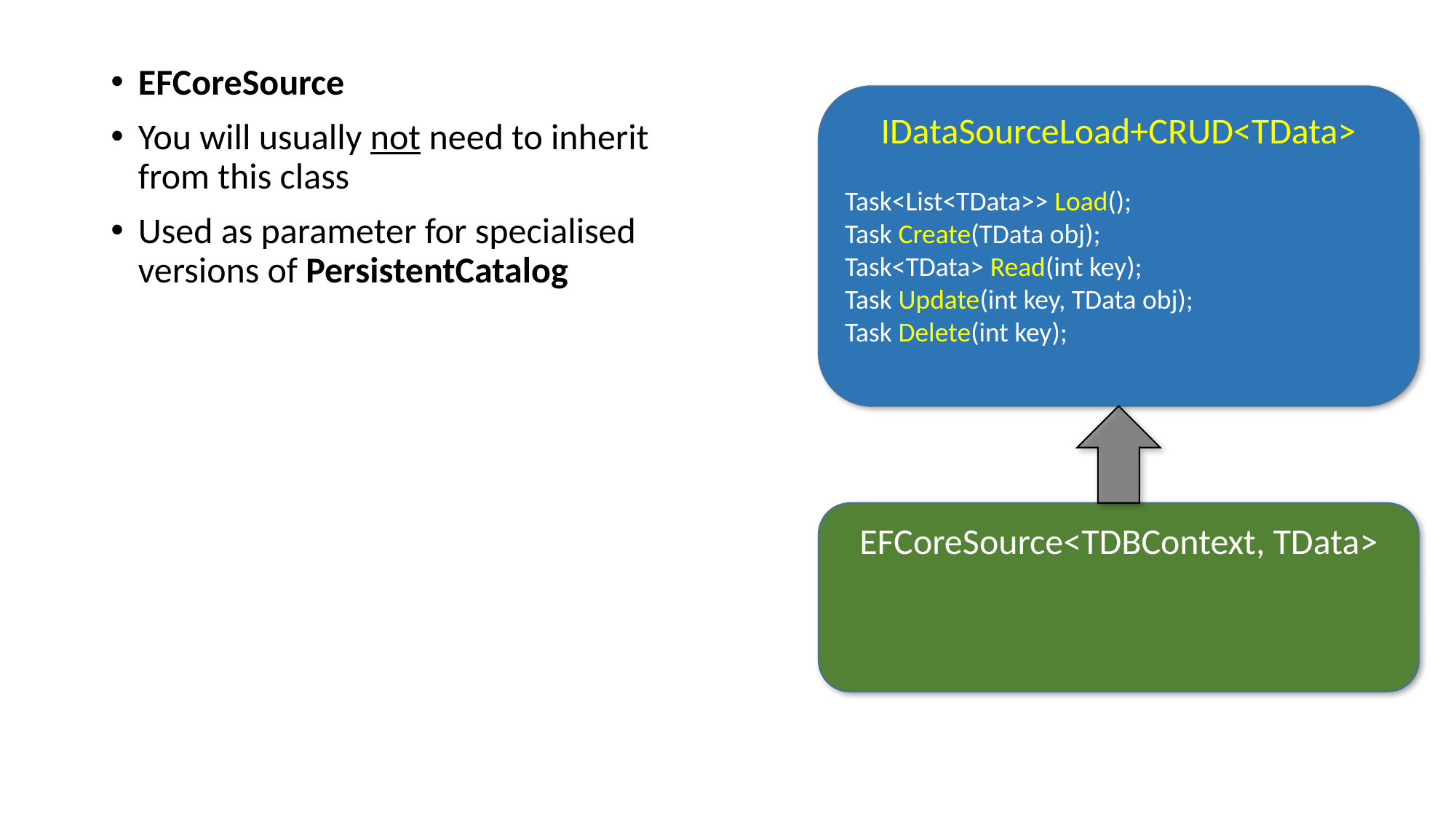

EFCoreSource
You will usually not need to inherit from this class
Used as parameter for specialised versions of PersistentCatalog
IDataSourceLoad+CRUD<TData>

Task<List<TData>> Load();
Task Create(TData obj);
Task<TData> Read(int key);
Task Update(int key, TData obj);
Task Delete(int key);

EFCoreSource<TDBContext, TData>